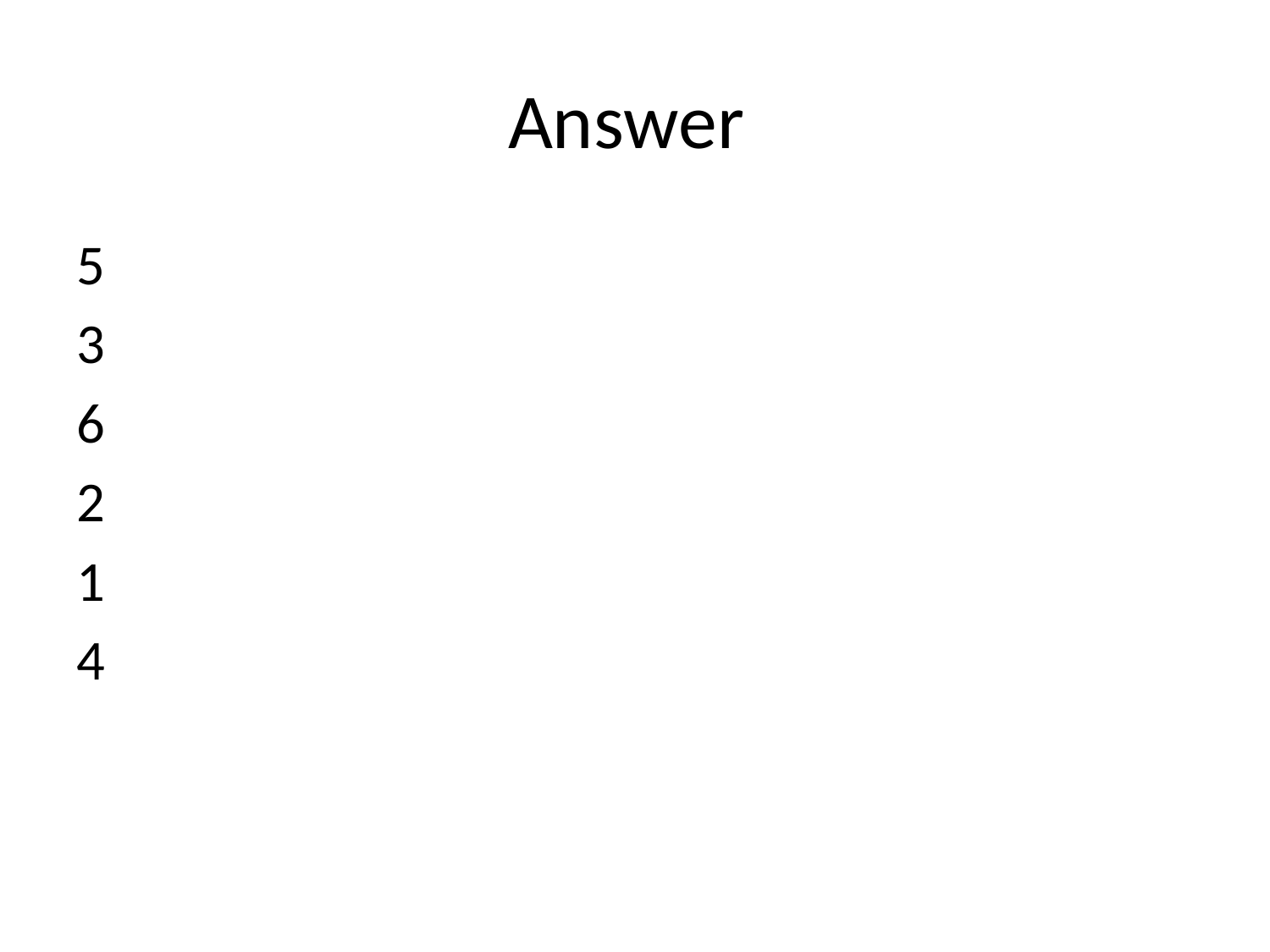

# Answer
5
3
6
2
1
4